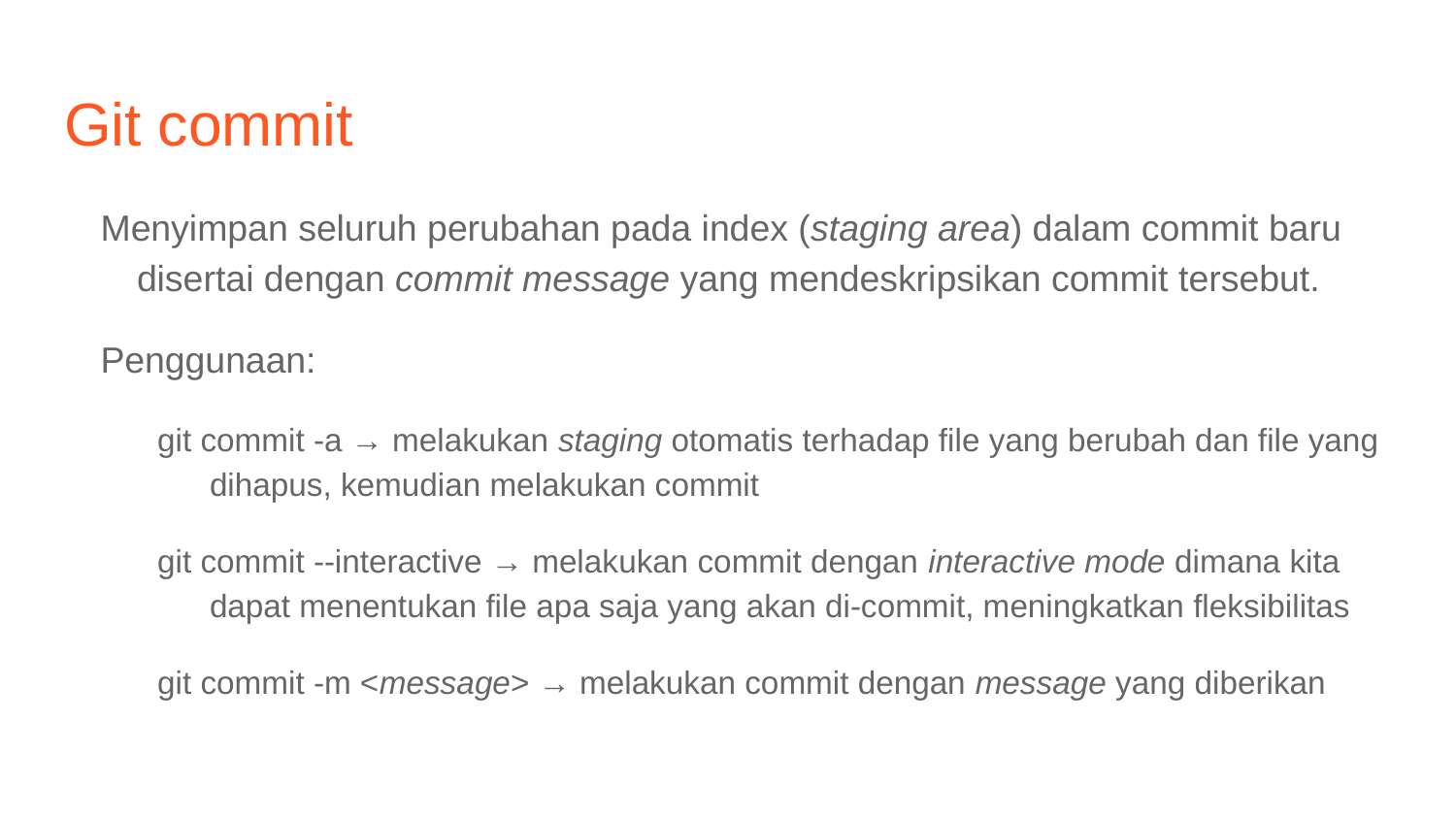

# Git commit
Menyimpan seluruh perubahan pada index (staging area) dalam commit baru disertai dengan commit message yang mendeskripsikan commit tersebut.
Penggunaan:
git commit -a → melakukan staging otomatis terhadap file yang berubah dan file yang dihapus, kemudian melakukan commit
git commit --interactive → melakukan commit dengan interactive mode dimana kita dapat menentukan file apa saja yang akan di-commit, meningkatkan fleksibilitas
git commit -m <message> → melakukan commit dengan message yang diberikan